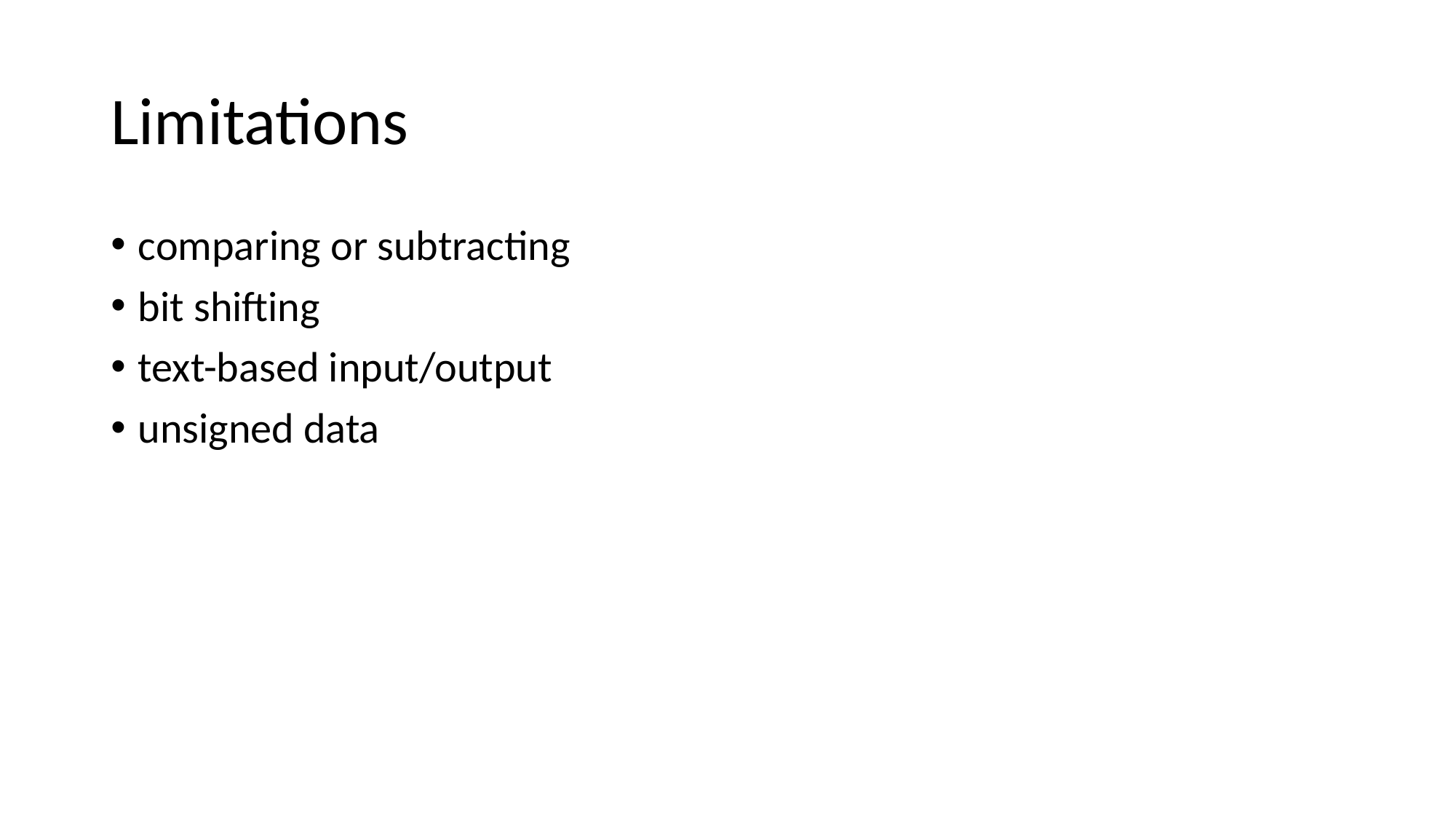

# Limitations
comparing or subtracting
bit shifting
text-based input/output
unsigned data